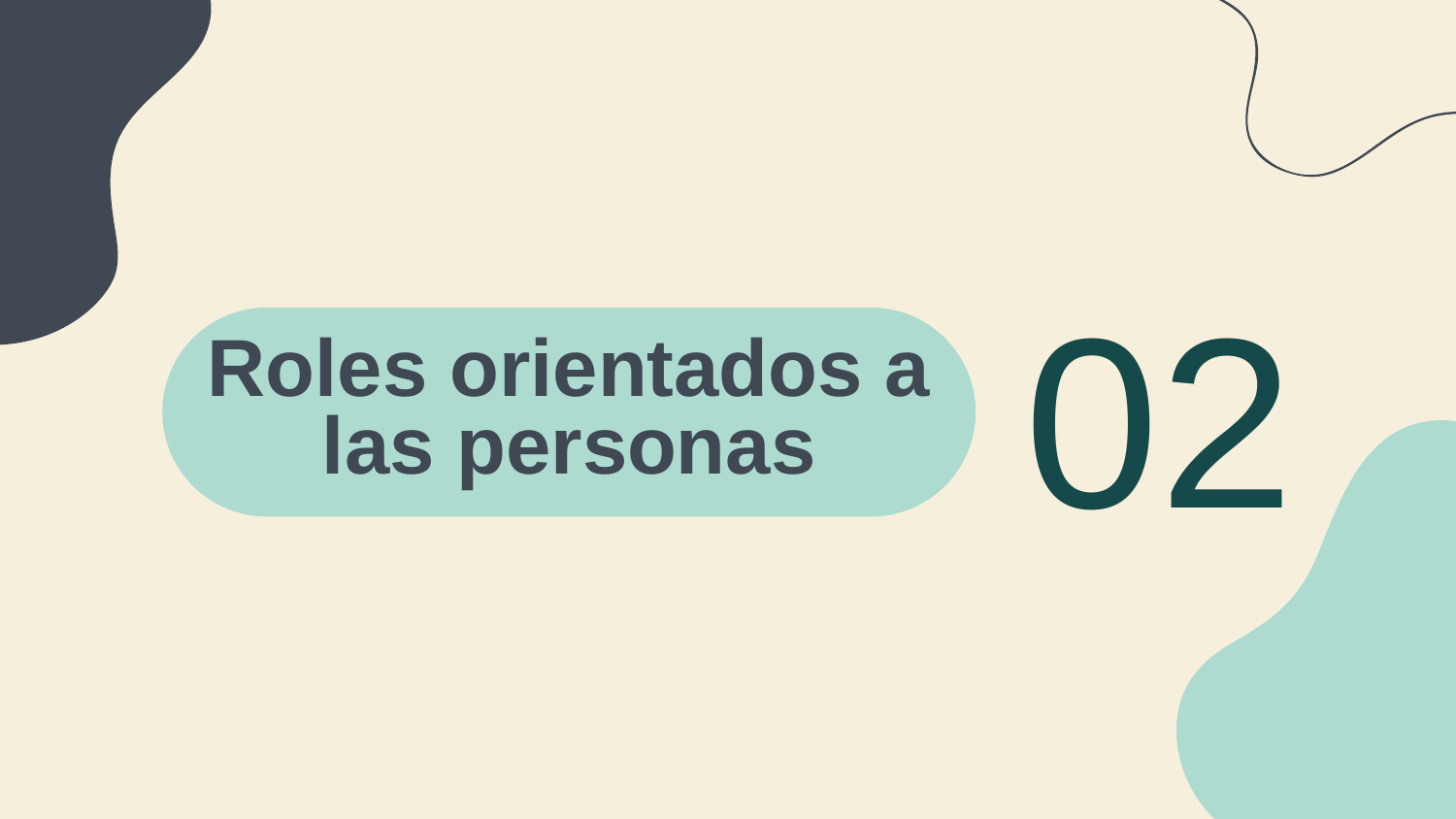

02

# Roles orientados a las personas